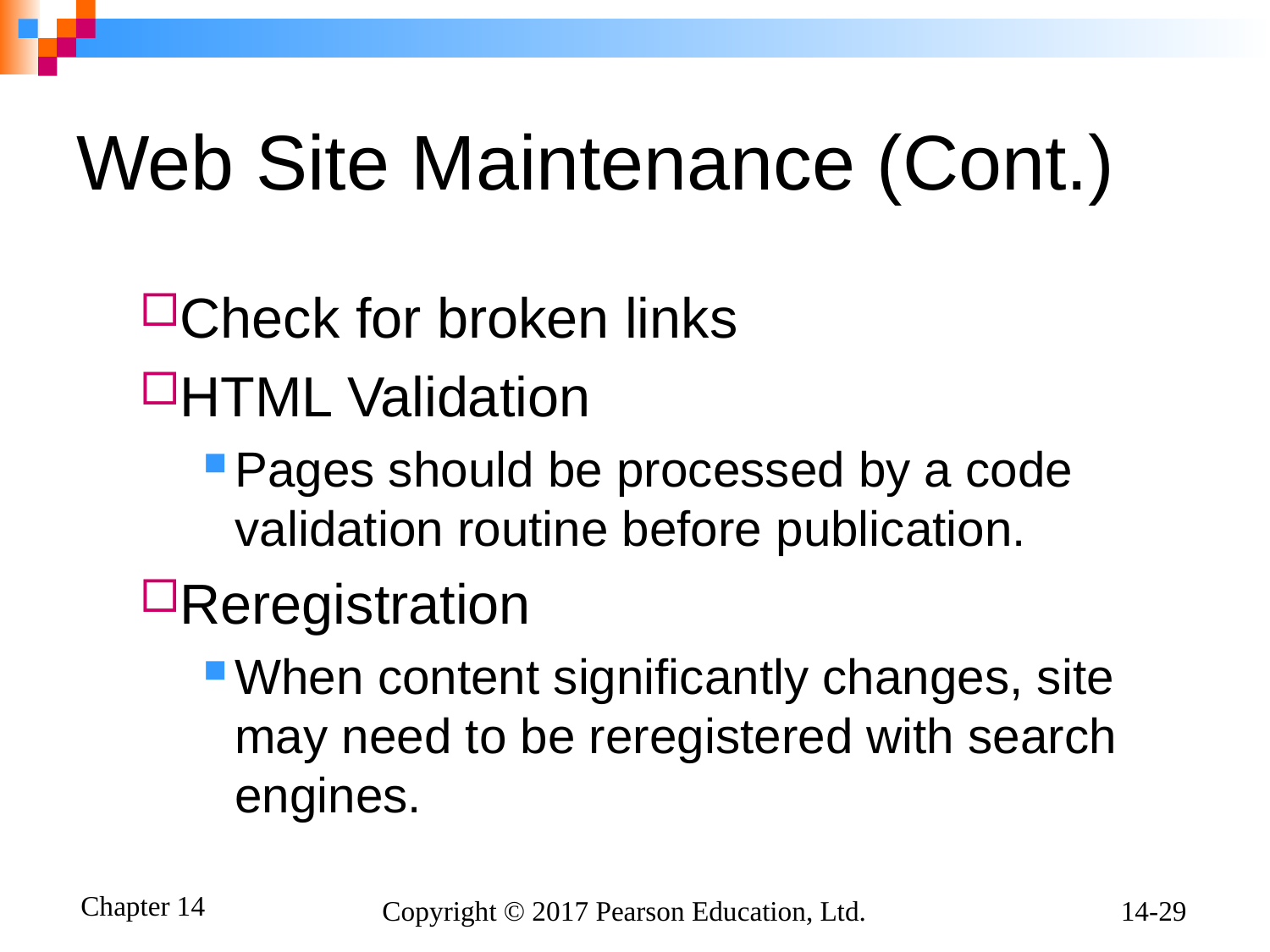

# Web Site Maintenance (Cont.)
Check for broken links
HTML Validation
Pages should be processed by a code validation routine before publication.
Reregistration
When content significantly changes, site may need to be reregistered with search engines.